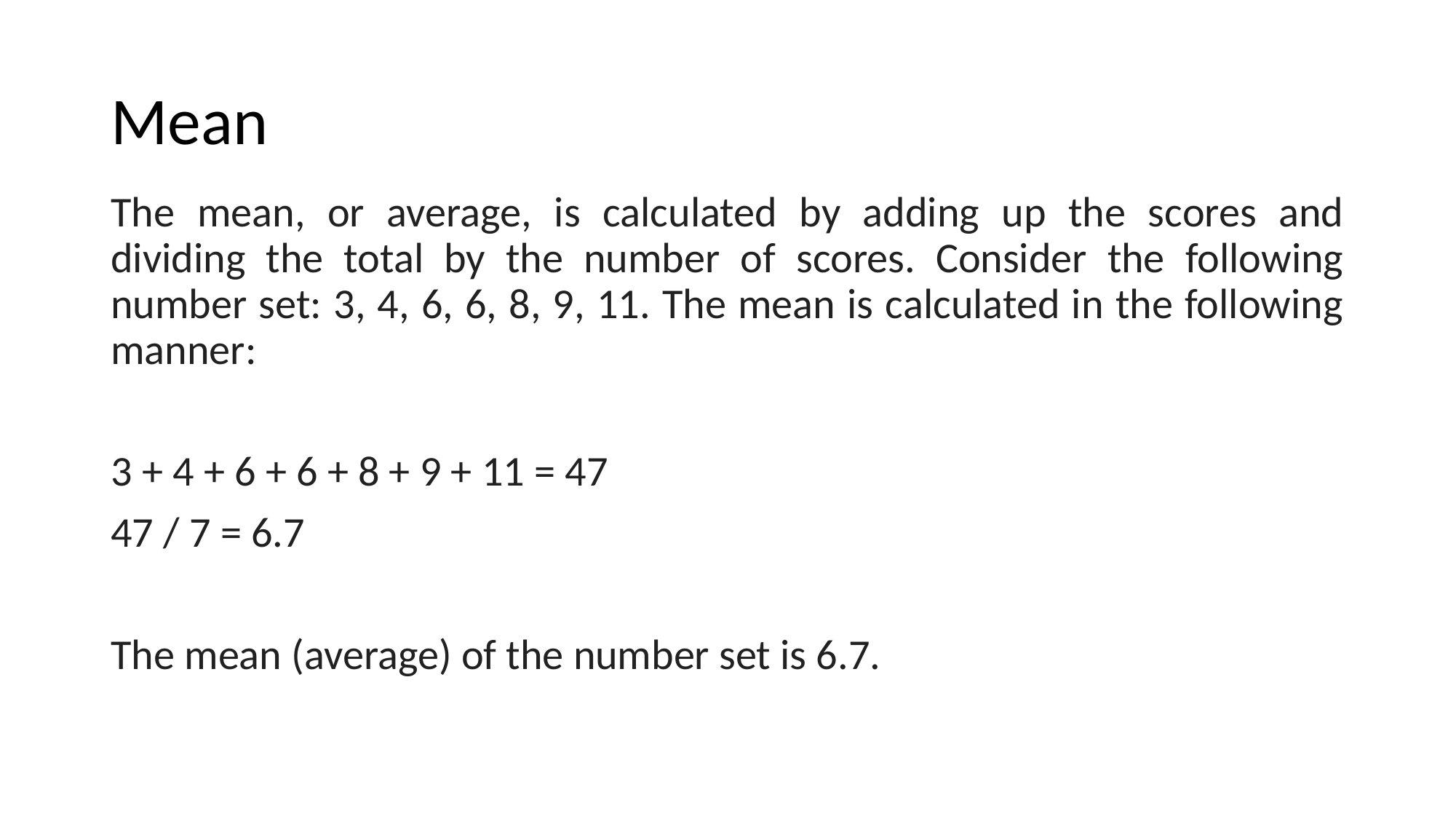

# Mean
The mean, or average, is calculated by adding up the scores and dividing the total by the number of scores. Consider the following number set: 3, 4, 6, 6, 8, 9, 11. The mean is calculated in the following manner:

3 + 4 + 6 + 6 + 8 + 9 + 11 = 47
47 / 7 = 6.7

The mean (average) of the number set is 6.7.